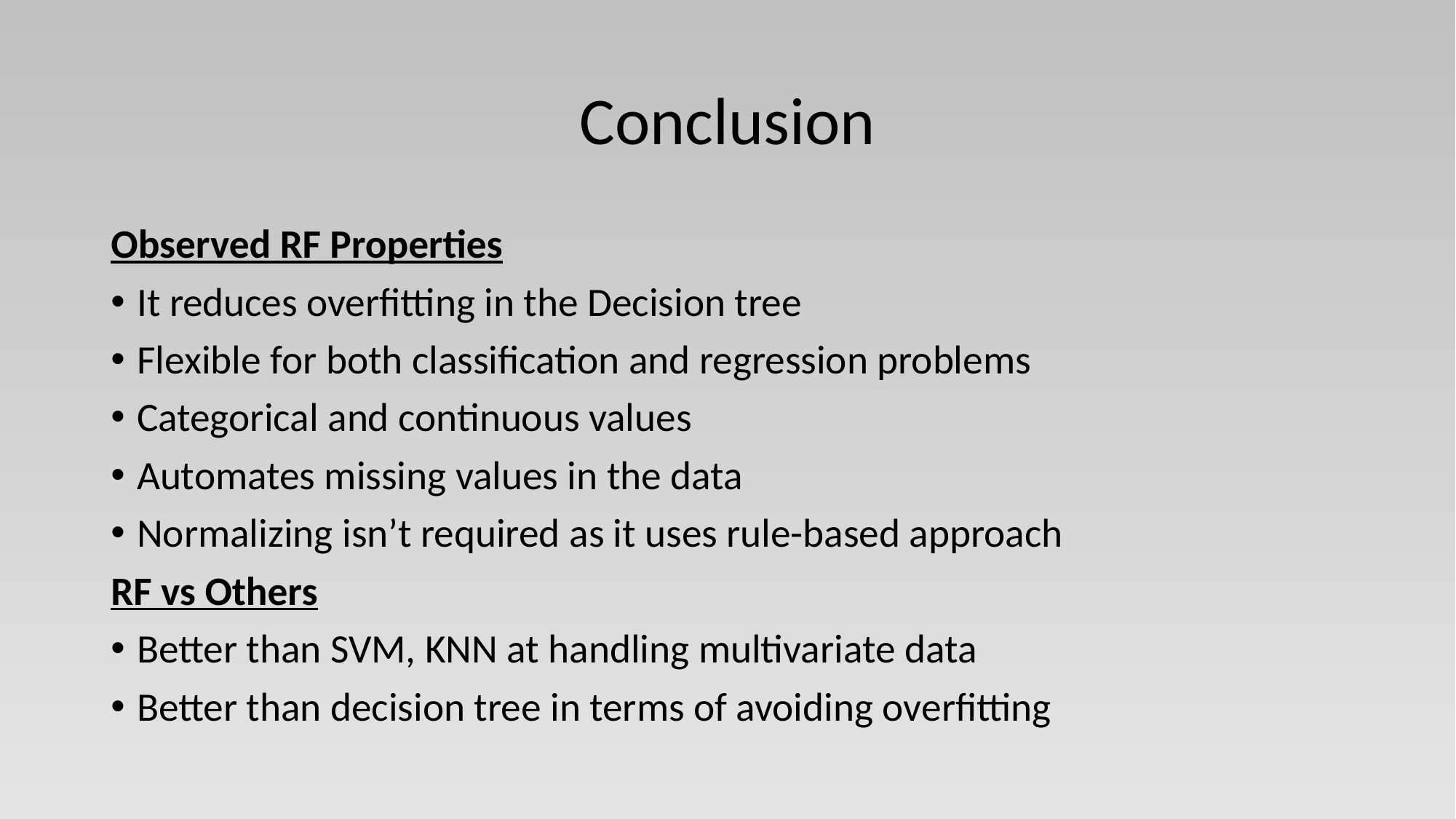

# Conclusion
Observed RF Properties
It reduces overfitting in the Decision tree
Flexible for both classification and regression problems
Categorical and continuous values
Automates missing values in the data
Normalizing isn’t required as it uses rule-based approach
RF vs Others
Better than SVM, KNN at handling multivariate data
Better than decision tree in terms of avoiding overfitting